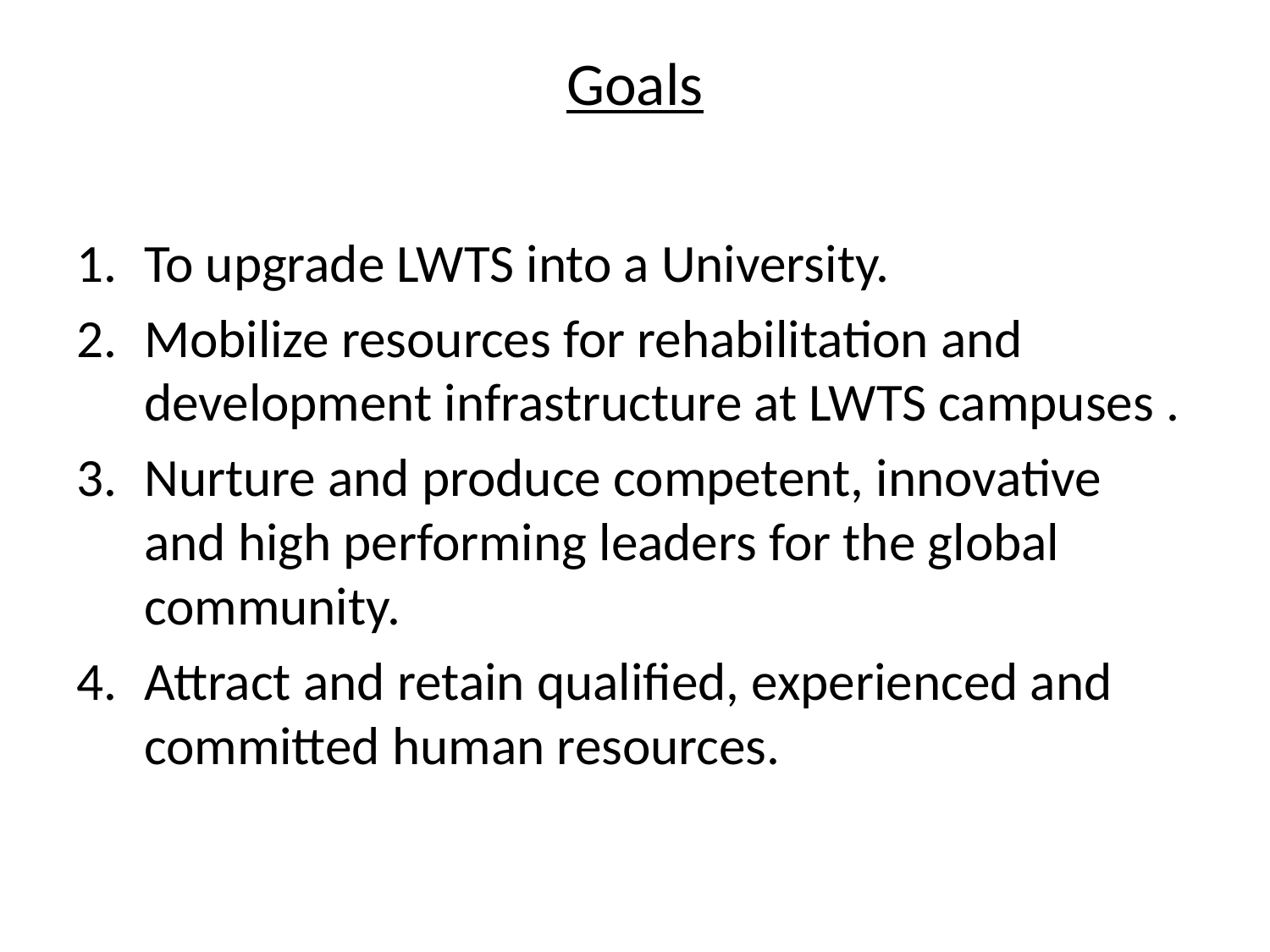

# Goals
To upgrade LWTS into a University.
Mobilize resources for rehabilitation and development infrastructure at LWTS campuses .
Nurture and produce competent, innovative and high performing leaders for the global community.
Attract and retain qualified, experienced and committed human resources.